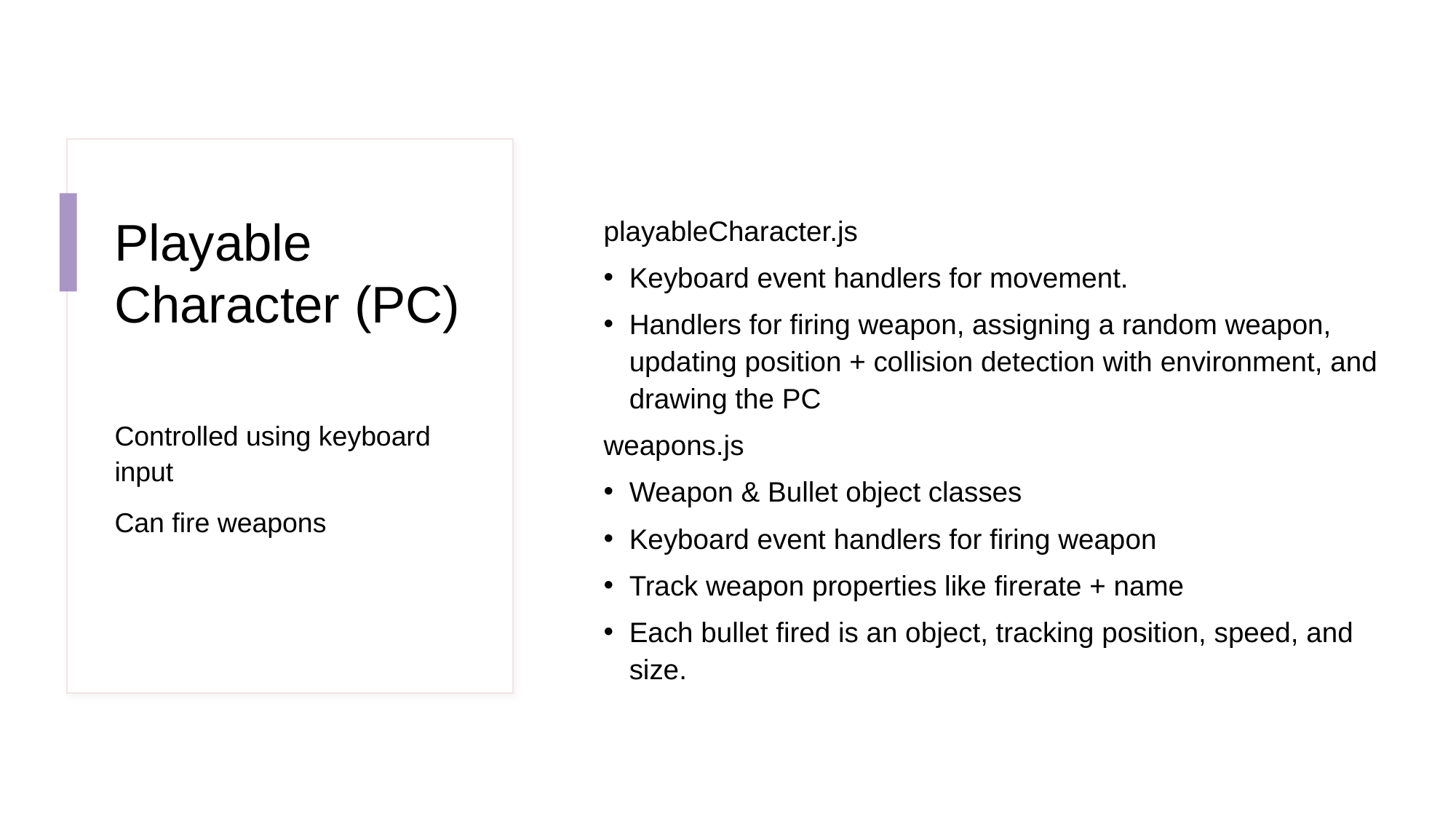

# Playable Character (PC)
playableCharacter.js
Keyboard event handlers for movement.
Handlers for firing weapon, assigning a random weapon, updating position + collision detection with environment, and drawing the PC
weapons.js
Weapon & Bullet object classes
Keyboard event handlers for firing weapon
Track weapon properties like firerate + name
Each bullet fired is an object, tracking position, speed, and size.
Controlled using keyboard input
Can fire weapons